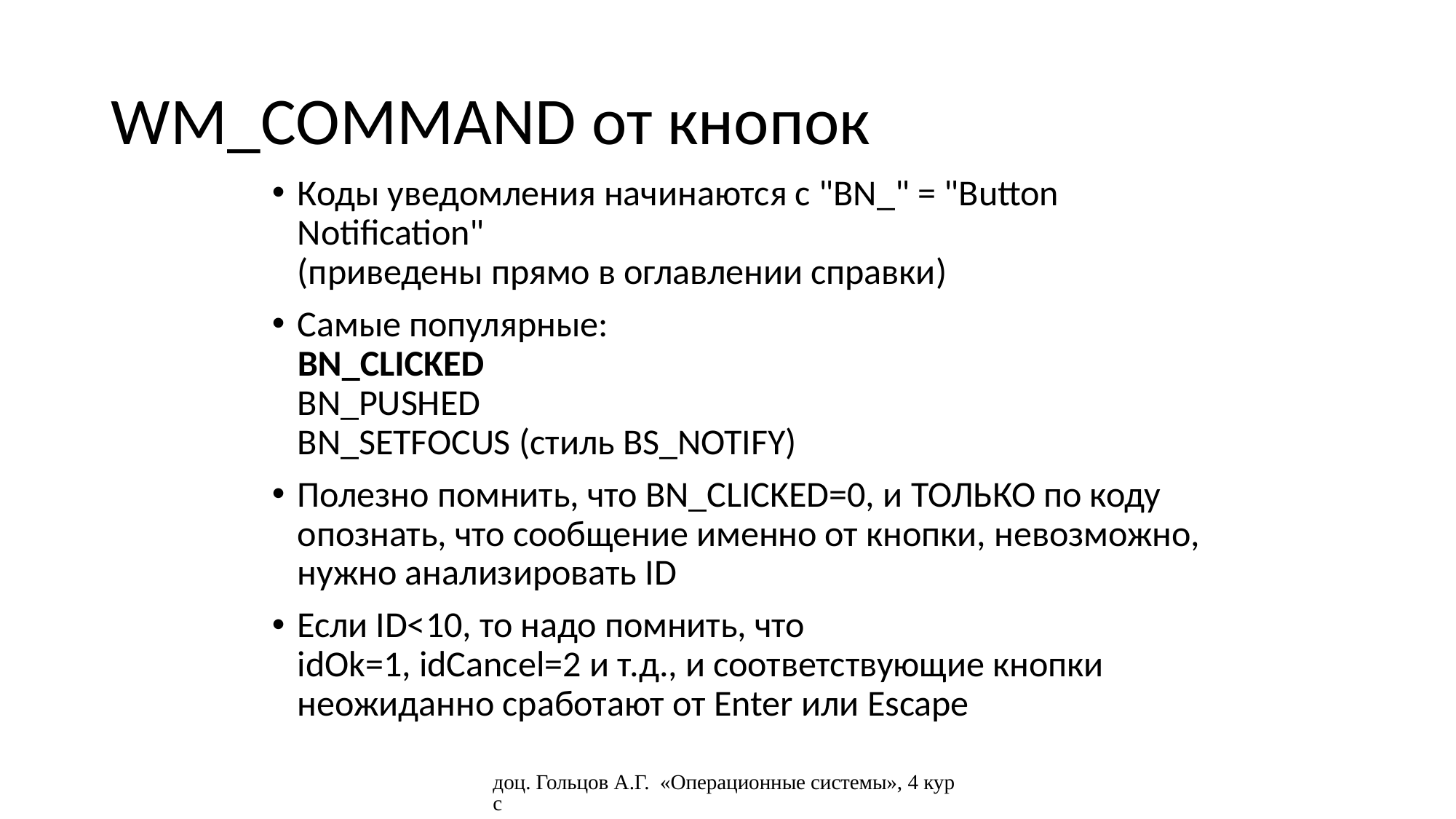

# WM_COMMAND от кнопок
Коды уведомления начинаются с "BN_" = "Button Notification"
(приведены прямо в оглавлении справки)
Самые популярные:
BN_CLICKED
BN_PUSHED
BN_SETFOCUS (стиль BS_NOTIFY)
Полезно помнить, что BN_CLICKED=0, и ТОЛЬКО по коду опознать, что сообщение именно от кнопки, невозможно, нужно анализировать ID
Если ID<10, то надо помнить, что
idOk=1, idCancel=2 и т.д., и соответствующие кнопки неожиданно сработают от Enter или Escape
доц. Гольцов А.Г.  «Операционные системы», 4 курс